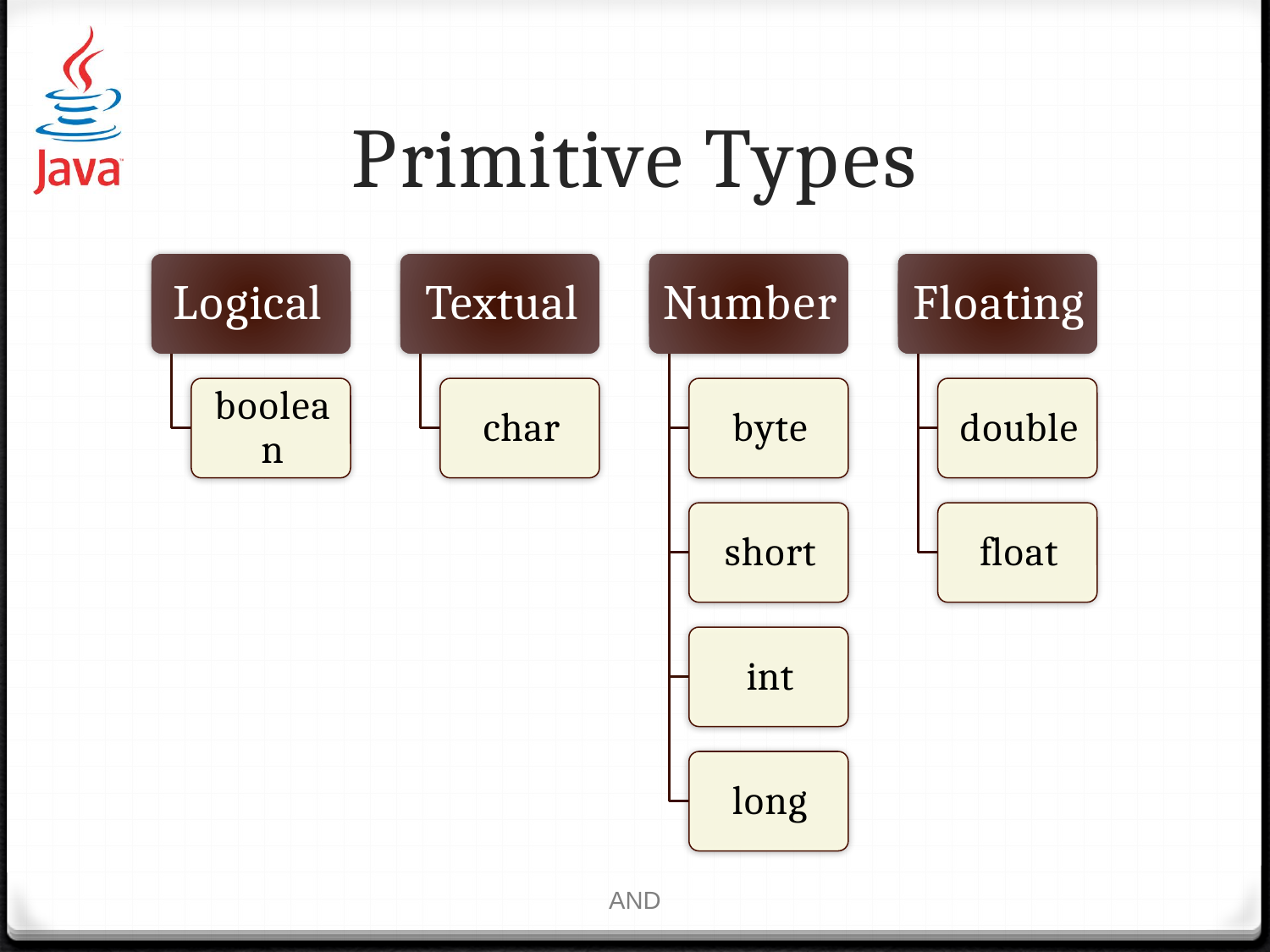

# Primitive Types
Logical
boolean
Textual
char
Number
byte
short
int
long
Floating
double
float
AND